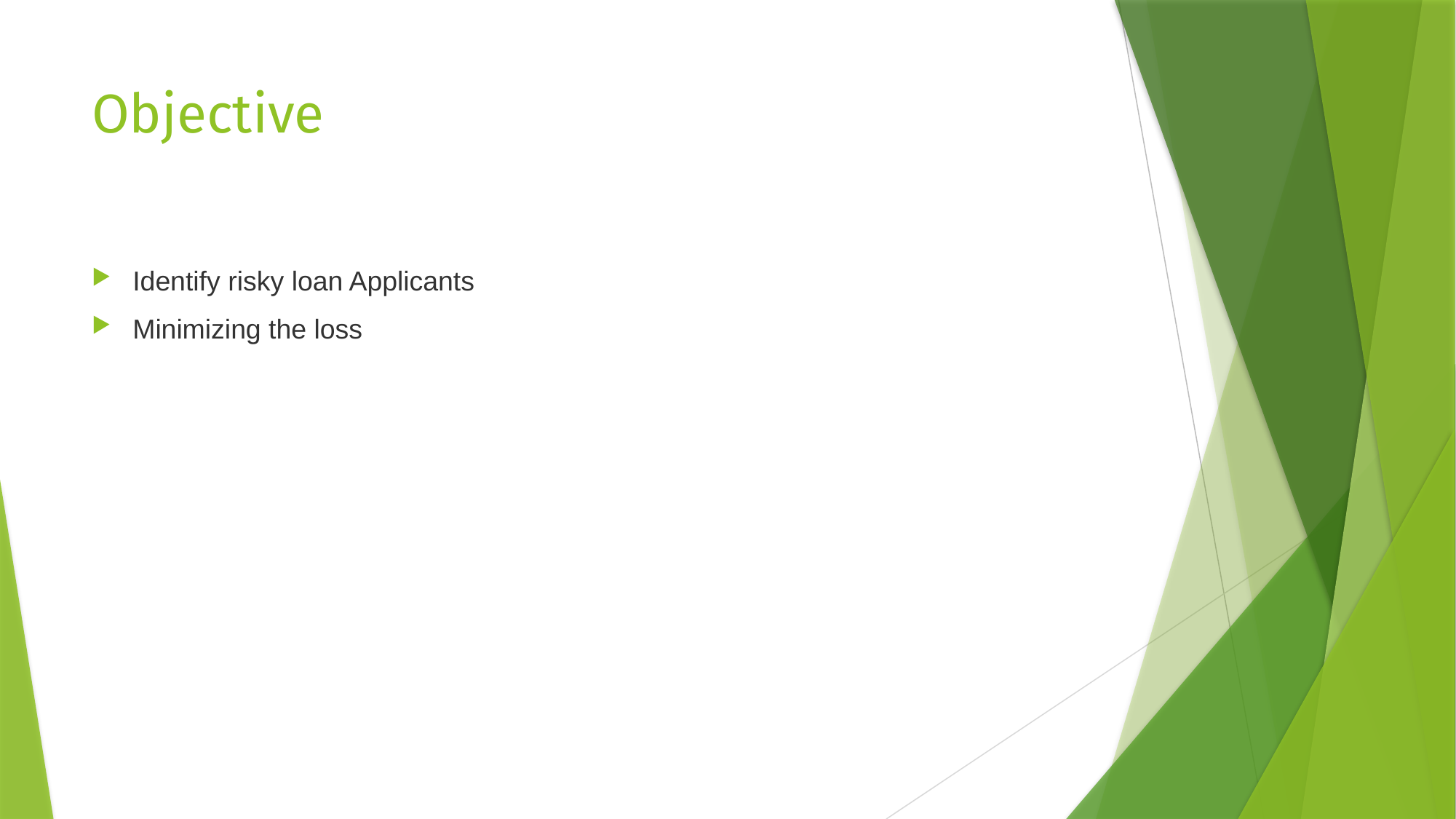

# Objective
Identify risky loan Applicants
Minimizing the loss